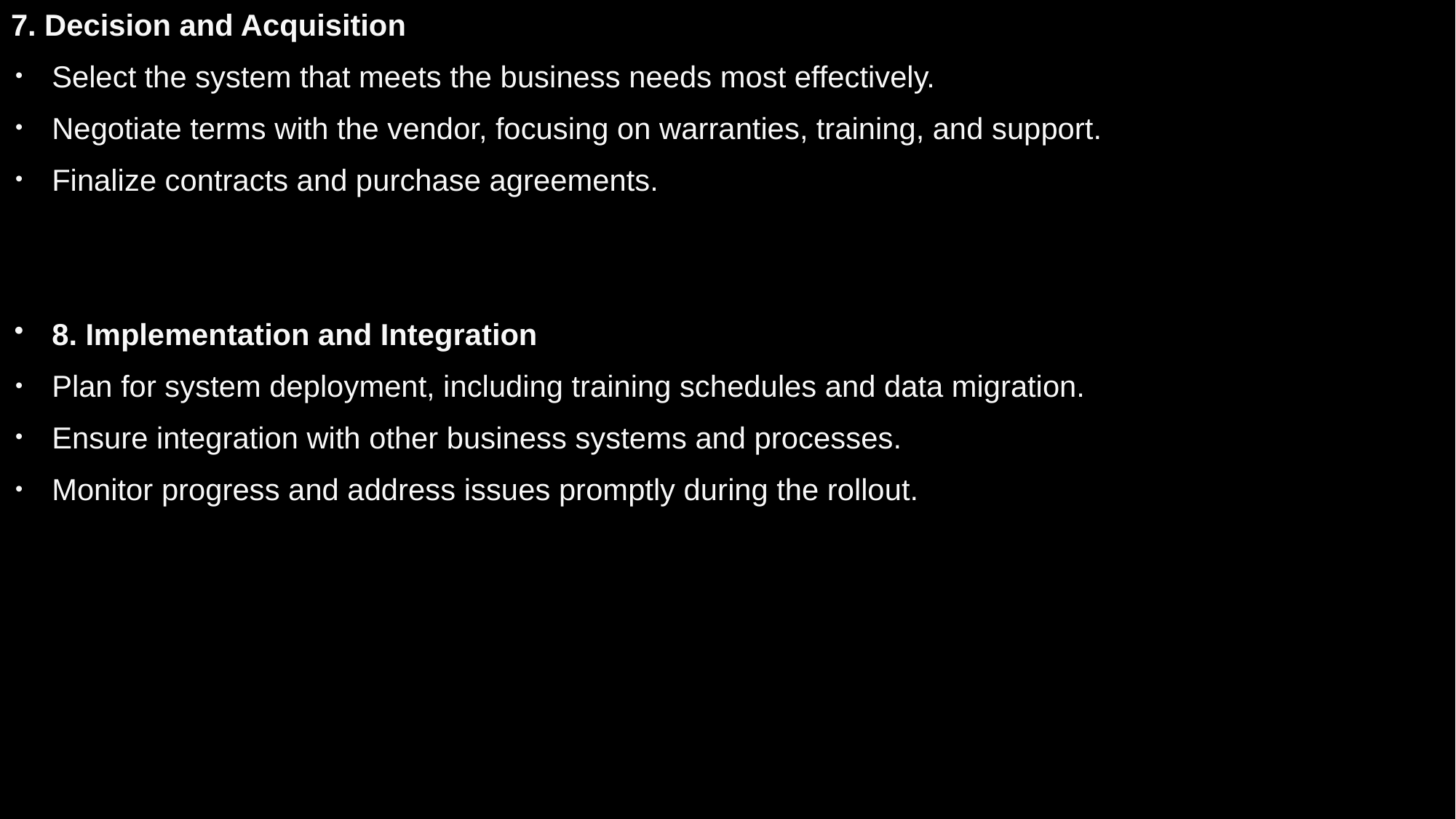

7. Decision and Acquisition
Select the system that meets the business needs most effectively.
Negotiate terms with the vendor, focusing on warranties, training, and support.
Finalize contracts and purchase agreements.

8. Implementation and Integration
Plan for system deployment, including training schedules and data migration.
Ensure integration with other business systems and processes.
Monitor progress and address issues promptly during the rollout.